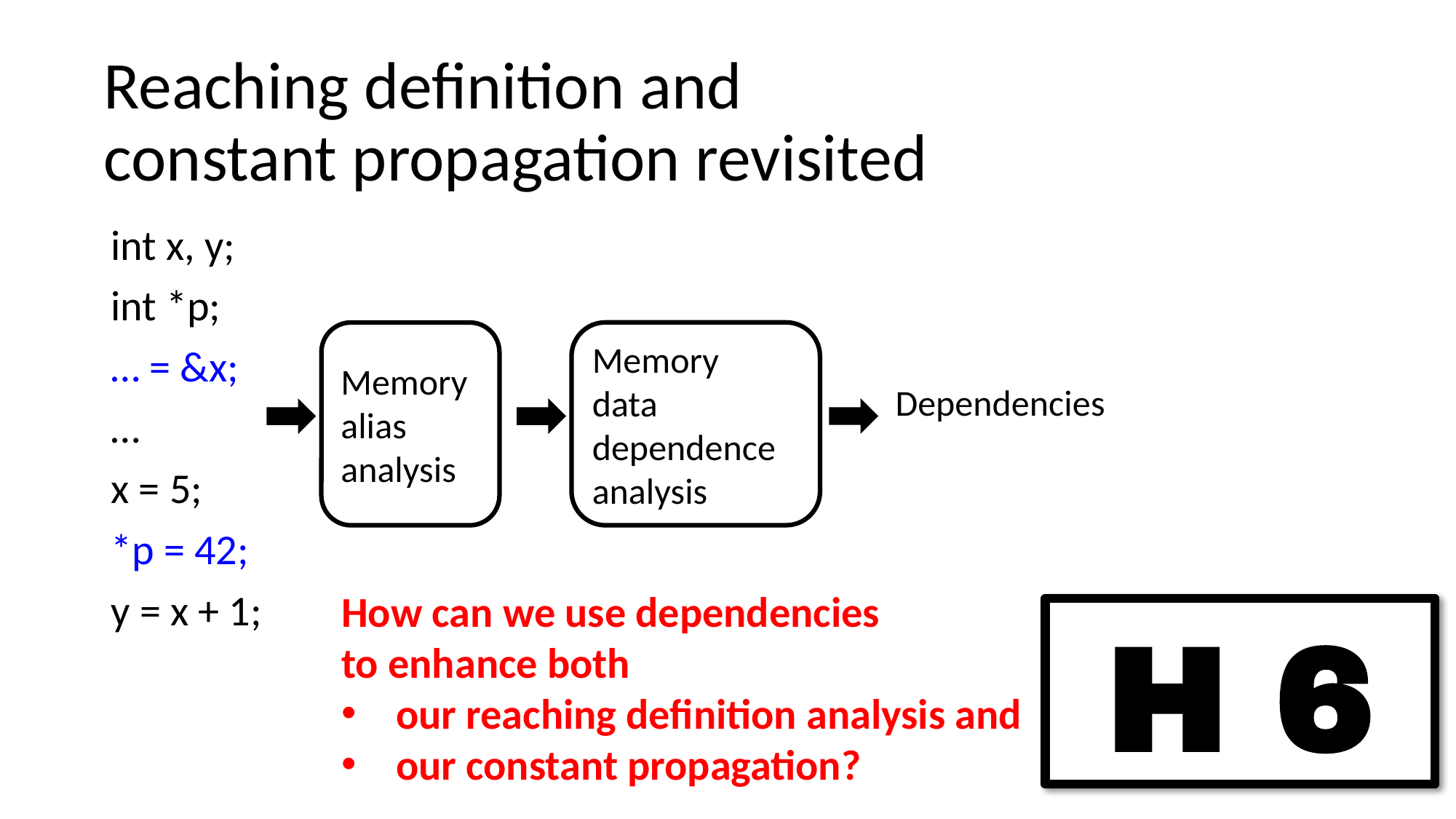

# Reaching definition and constant propagation revisited
int x, y;
int *p;
… = &x;
…
x = 5;
*p = 42;
y = x + 1;
Memory
data dependence analysis
Memory alias analysis
Dependencies

How can we use dependencies
to enhance both
our reaching definition analysis and
our constant propagation?
H 6